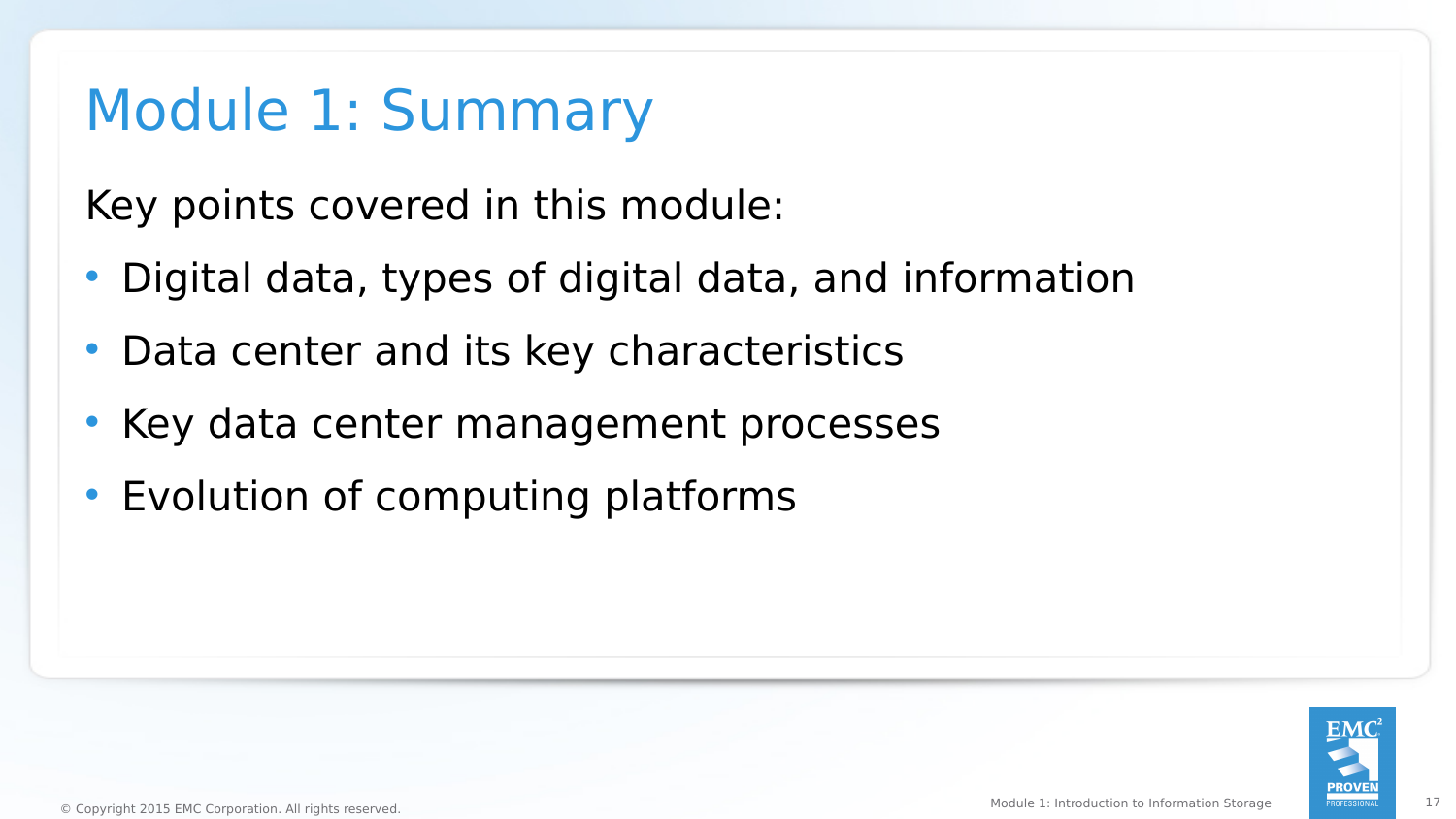

# Module 1: Summary
Key points covered in this module:
Digital data, types of digital data, and information
Data center and its key characteristics
Key data center management processes
Evolution of computing platforms
Module 1: Introduction to Information Storage